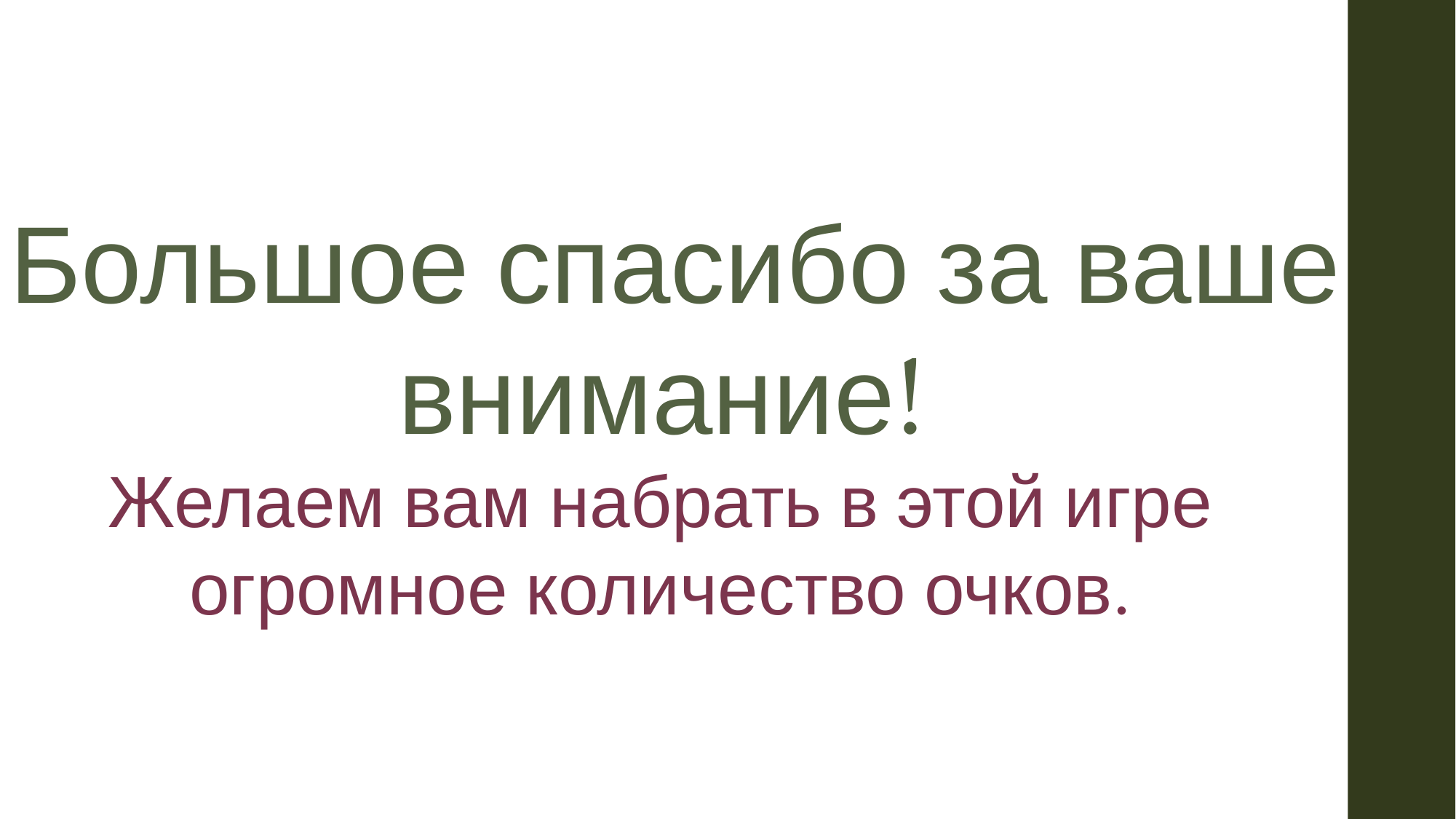

Большое спасибо за ваше внимание!
Желаем вам набрать в этой игре огромное количество очков.